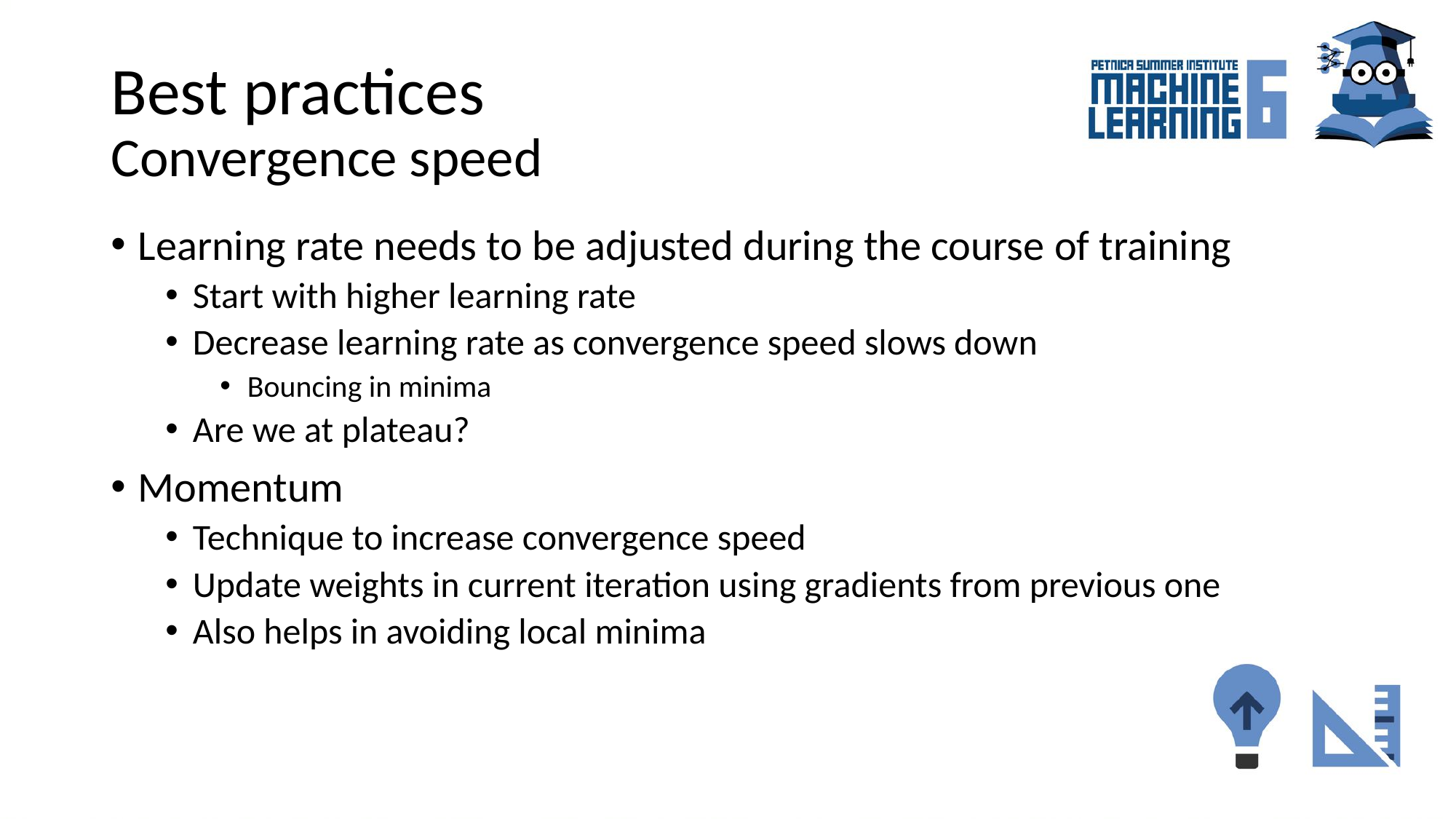

# Best practices Convergence speed
Learning rate needs to be adjusted during the course of training
Start with higher learning rate
Decrease learning rate as convergence speed slows down
Bouncing in minima
Are we at plateau?
Momentum
Technique to increase convergence speed
Update weights in current iteration using gradients from previous one
Also helps in avoiding local minima